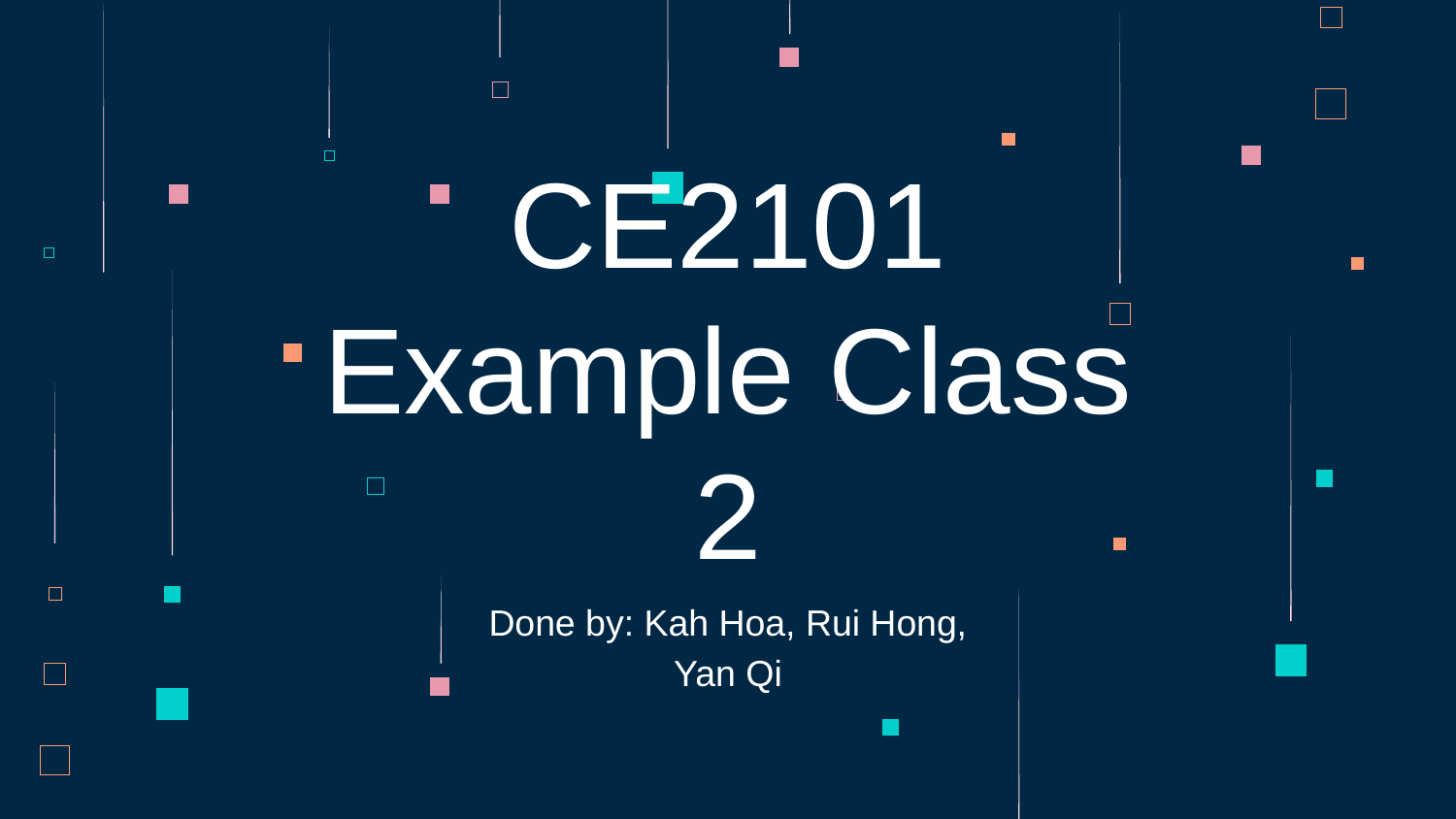

# CE2101 Example Class 2
Done by: Kah Hoa, Rui Hong, Yan Qi